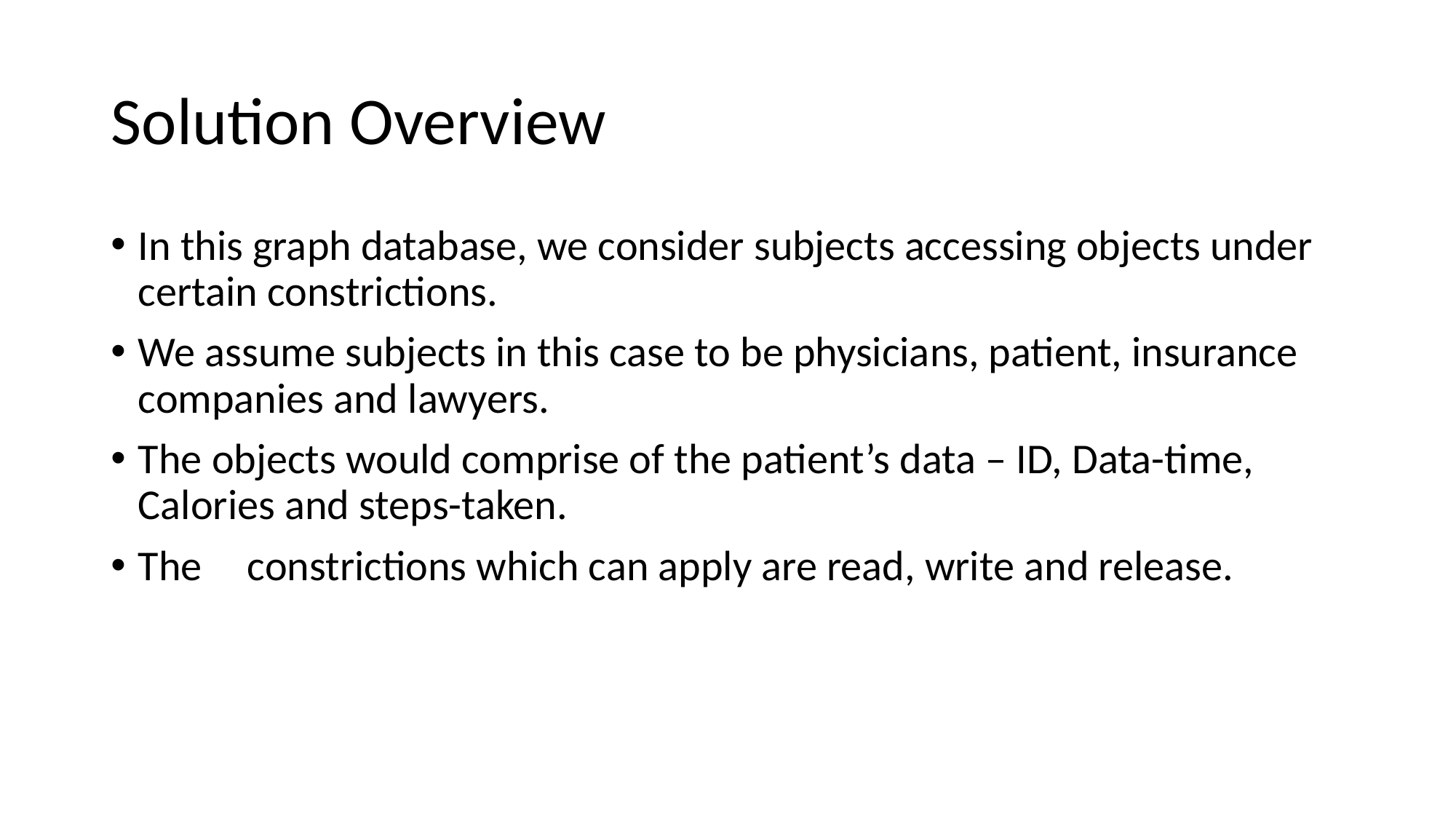

# Solution Overview
In this graph database, we consider subjects accessing objects under certain constrictions.
We assume subjects in this case to be physicians, patient, insurance companies and lawyers.
The objects would comprise of the patient’s data – ID, Data-time, Calories and steps-taken.
The	constrictions which can apply are read, write and release.